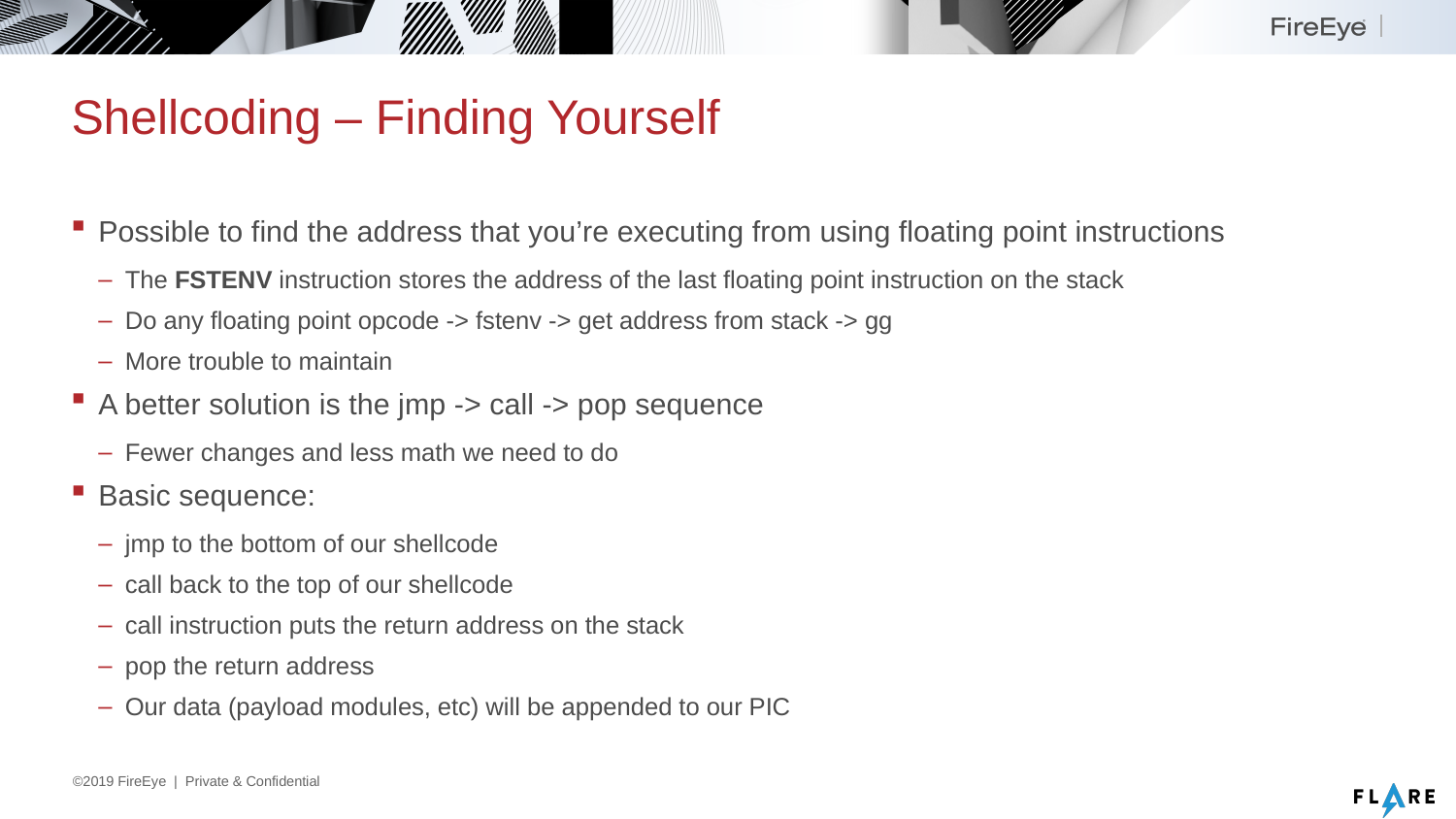

# Shellcoding – Finding Yourself
Possible to find the address that you’re executing from using floating point instructions
The FSTENV instruction stores the address of the last floating point instruction on the stack
Do any floating point opcode -> fstenv -> get address from stack -> gg
More trouble to maintain
A better solution is the jmp -> call -> pop sequence
Fewer changes and less math we need to do
Basic sequence:
jmp to the bottom of our shellcode
call back to the top of our shellcode
call instruction puts the return address on the stack
pop the return address
Our data (payload modules, etc) will be appended to our PIC